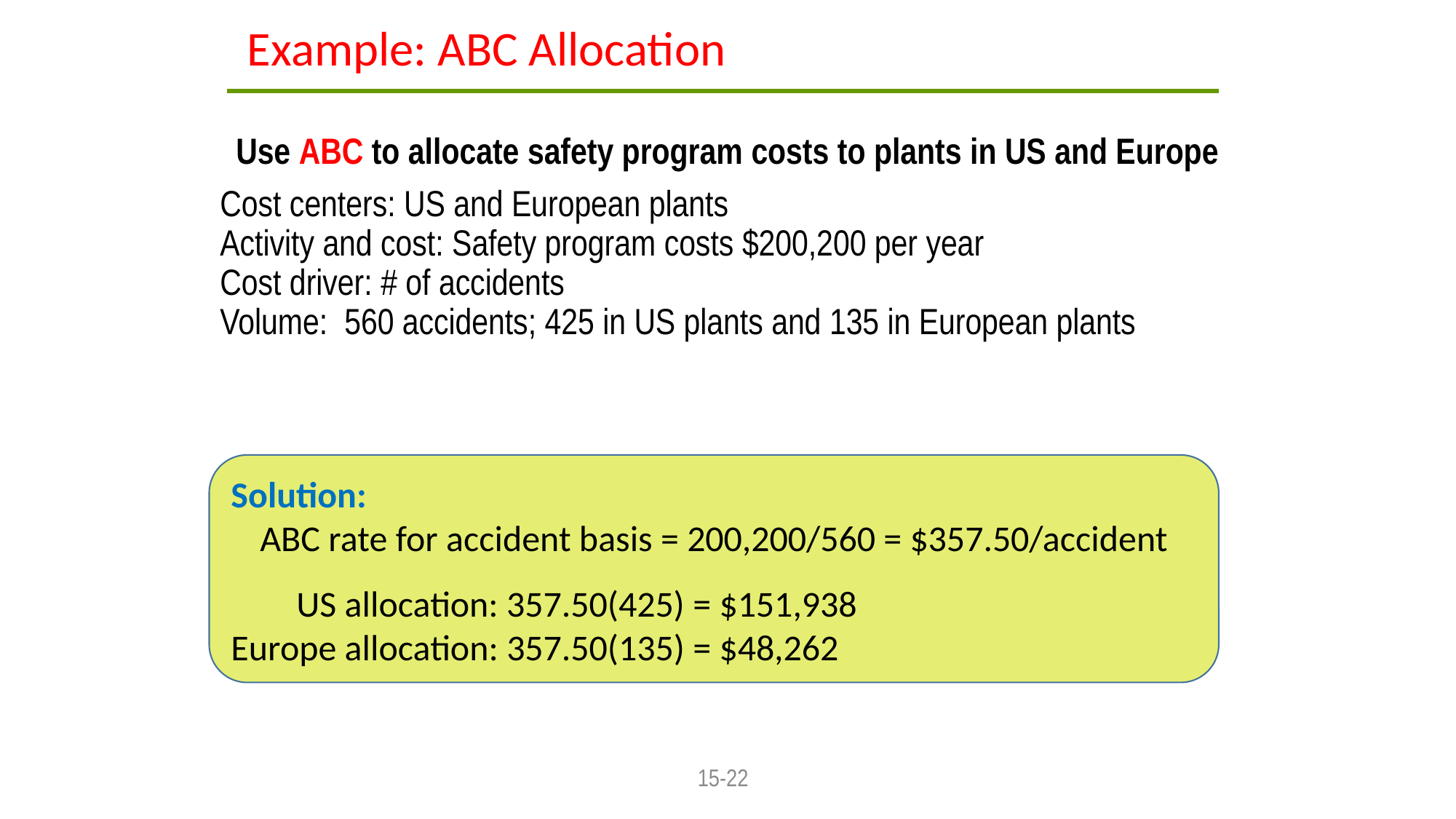

# Example: ABC Allocation
Use ABC to allocate safety program costs to plants in US and Europe

Cost centers: US and European plants
Activity and cost: Safety program costs $200,200 per year
Cost driver: # of accidents
Volume:  560 accidents; 425 in US plants and 135 in European plants
Solution:
ABC rate for accident basis = 200,200/560 = $357.50/accident

        US allocation: 357.50(425) = $151,938
Europe allocation: 357.50(135) = $48,262
15-22